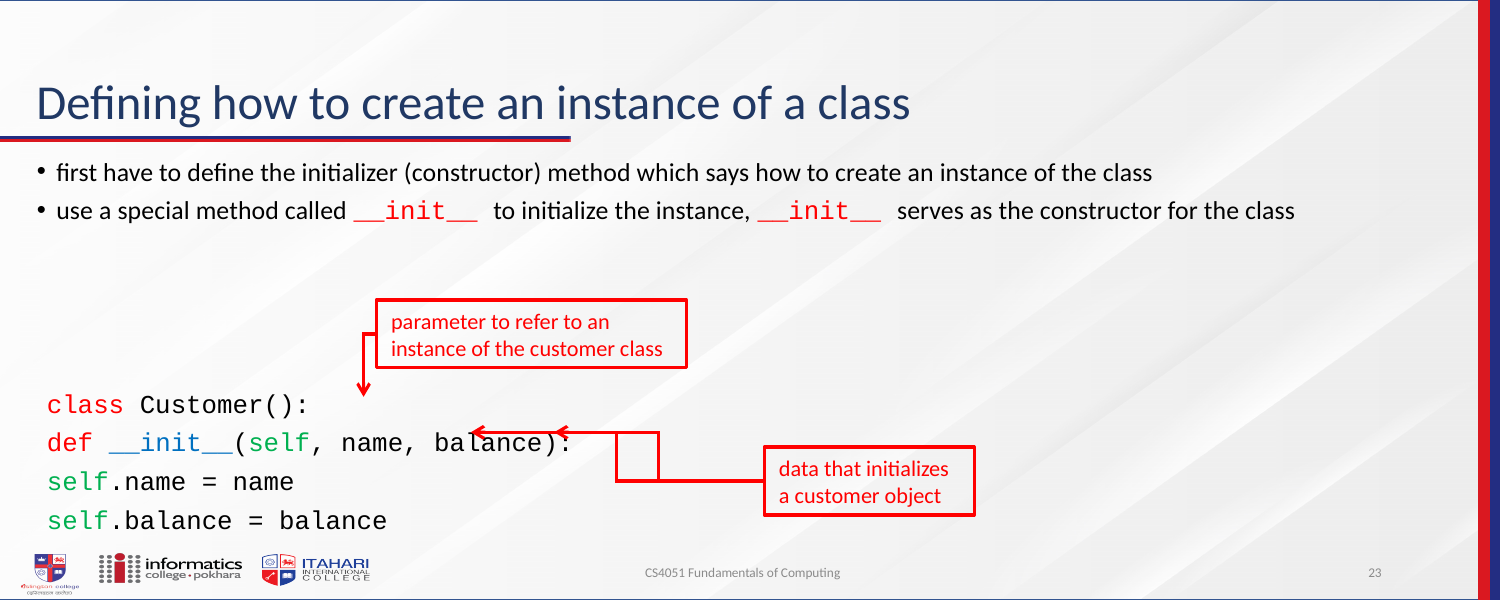

# Defining how to create an instance of a class
first have to define the initializer (constructor) method which says how to create an instance of the class
use a special method called __init__ to initialize the instance, __init__ serves as the constructor for the class

class Customer():
	def __init__(self, name, balance):
		self.name = name
		self.balance = balance

parameter to refer to an instance of the customer class

data that initializes a customer object

CS4051 Fundamentals of Computing
23